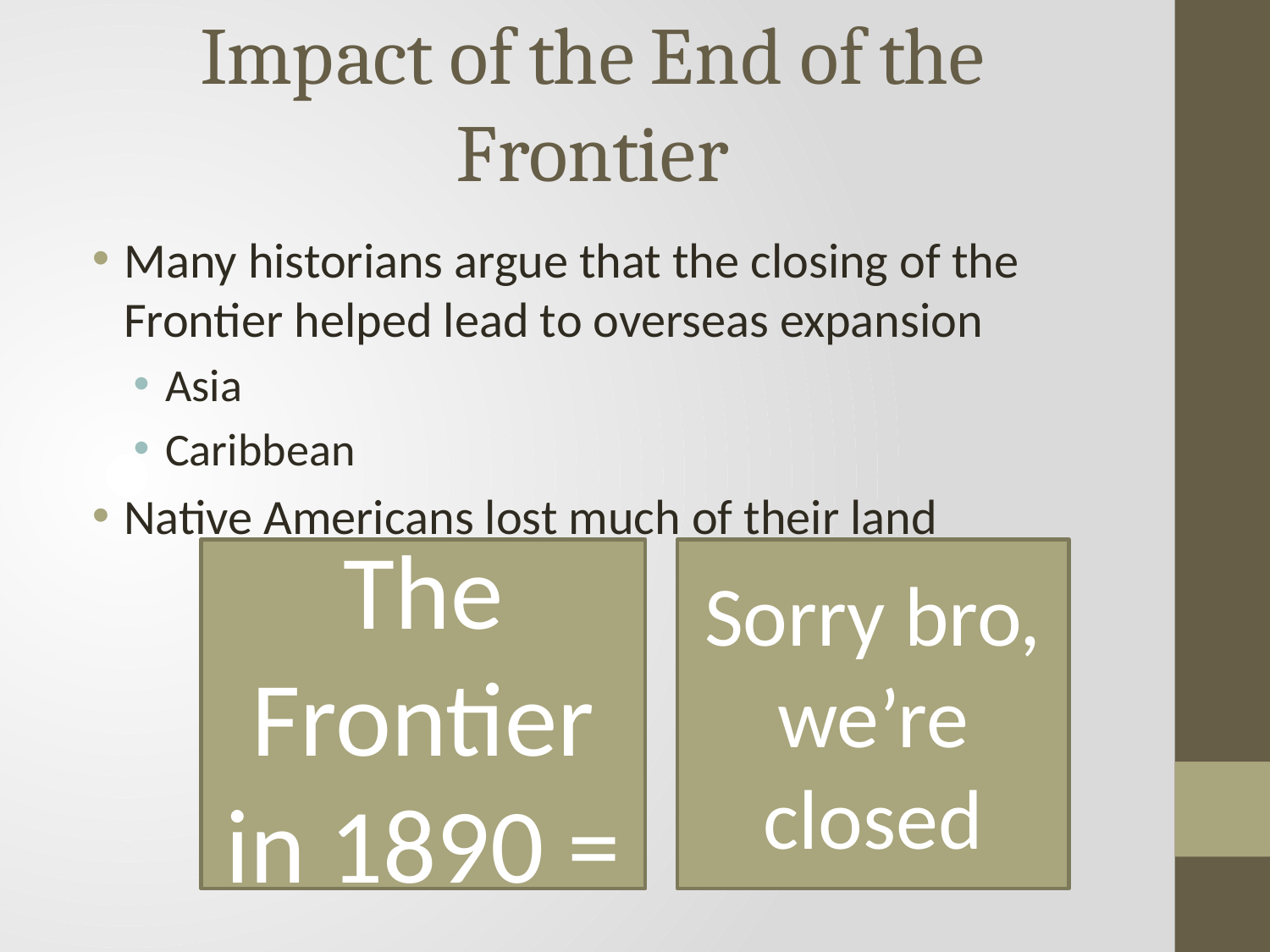

# Impact of the End of the Frontier
Many historians argue that the closing of the Frontier helped lead to overseas expansion
Asia
Caribbean
Native Americans lost much of their land

The Frontier in 1890 =
Sorry bro, we’re closed